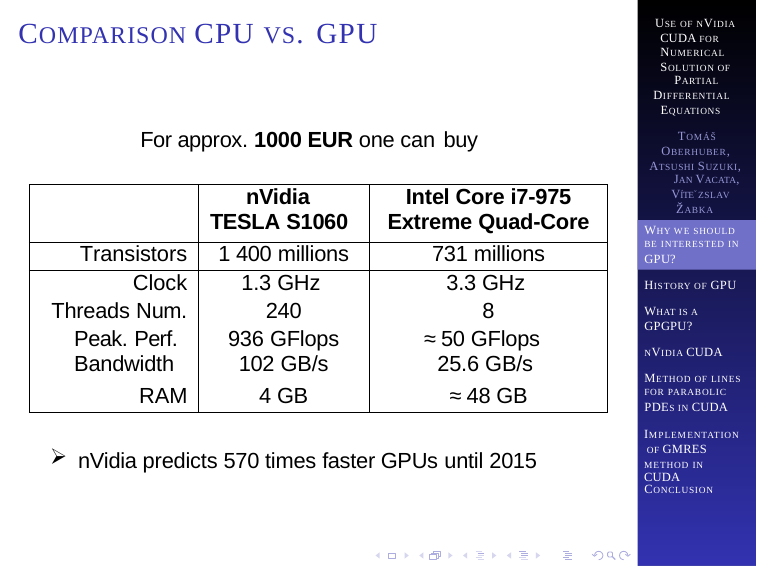

# COMPARISON CPU VS. GPU
USE OF NVIDIA  CUDA FOR  NUMERICAL  SOLUTION OF
PARTIAL
DIFFERENTIAL
EQUATIONS
For approx. 1000 EUR one can buy
TOMÁŠ
OBERHUBER,  ATSUSHI SUZUKI,
JAN VACATA,
VÍTEˇ ZSLAV ŽABKA
|  | nVidia TESLA S1060 | Intel Core i7-975 Extreme Quad-Core |
| --- | --- | --- |
| Transistors | 1 400 millions | 731 millions |
| Clock | 1.3 GHz | 3.3 GHz |
| Threads Num. | 240 | 8 |
| Peak. Perf. Bandwidth | 936 GFlops 102 GB/s | ≈ 50 GFlops 25.6 GB/s |
| RAM | 4 GB | ≈ 48 GB |

WHY WE SHOULD  BE INTERESTED IN  GPU?
HISTORY OF GPU  WHAT IS A
GPGPU?

NVIDIA CUDA
METHOD OF LINES  FOR PARABOLIC  PDES IN CUDA
IMPLEMENTATION  OF GMRES
METHOD IN CUDA
nVidia predicts 570 times faster GPUs until 2015
CONCLUSION